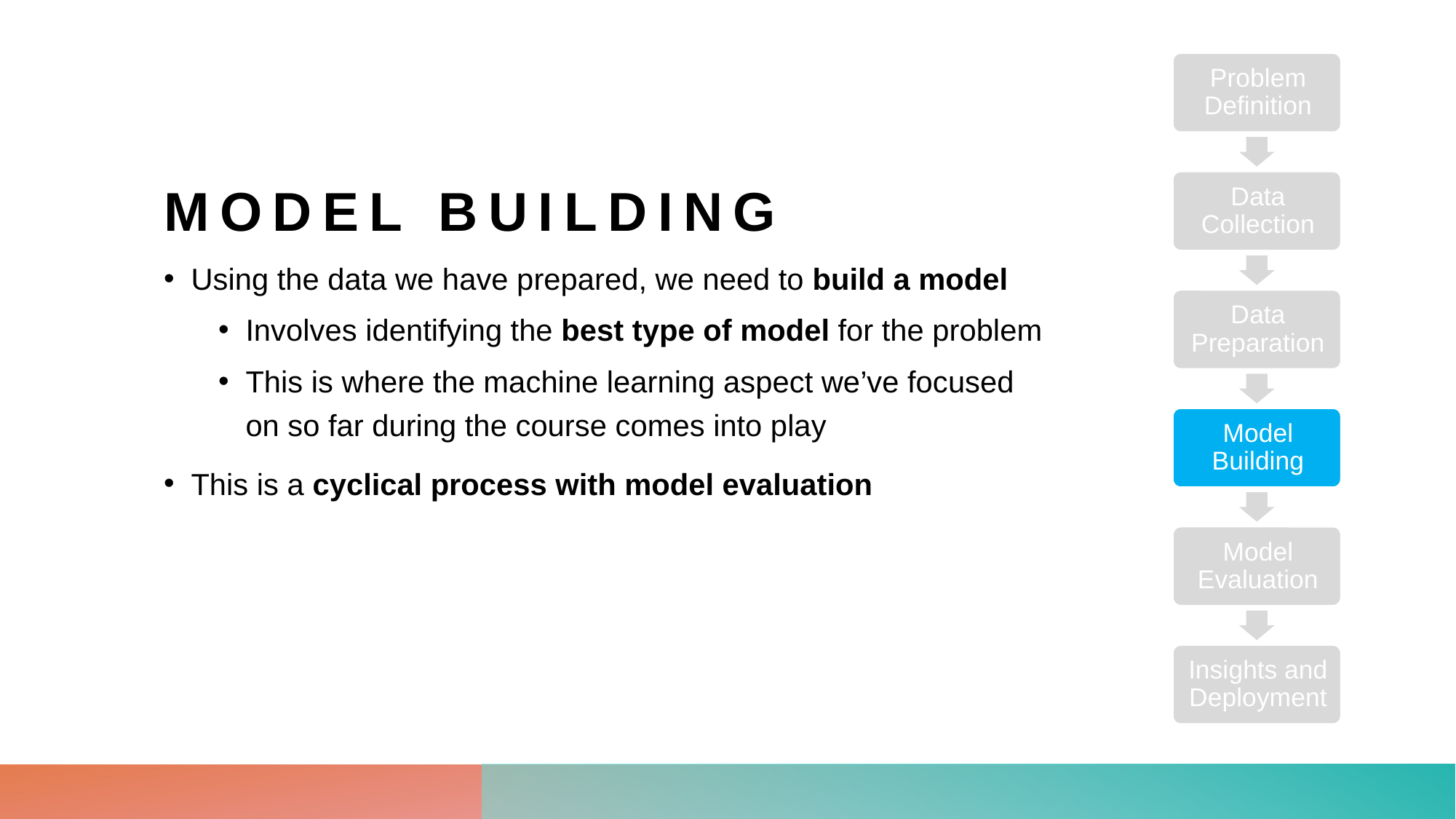

Problem Definition

Data Collection

Data Preparation

Model Building

Model Evaluation

Insights and Deployment
# Model Building
Using the data we have prepared, we need to build a model
Involves identifying the best type of model for the problem
This is where the machine learning aspect we’ve focused
on so far during the course comes into play
This is a cyclical process with model evaluation